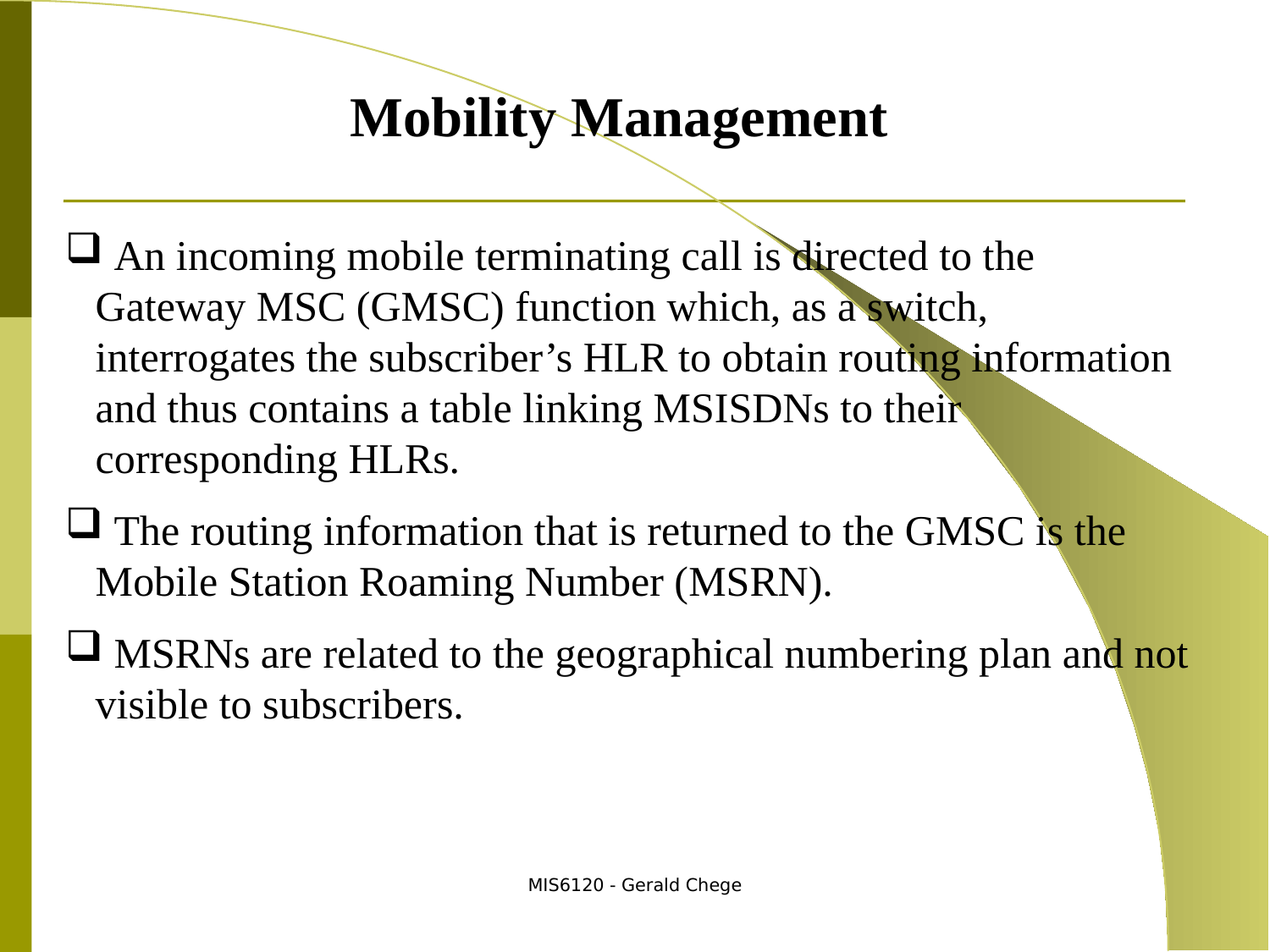

Mobility Management
 An incoming mobile terminating call is directed to the Gateway MSC (GMSC) function which, as a switch, interrogates the subscriber’s HLR to obtain routing information and thus contains a table linking MSISDNs to their corresponding HLRs.
 The routing information that is returned to the GMSC is the Mobile Station Roaming Number (MSRN).
 MSRNs are related to the geographical numbering plan and not visible to subscribers.
MIS6120 - Gerald Chege